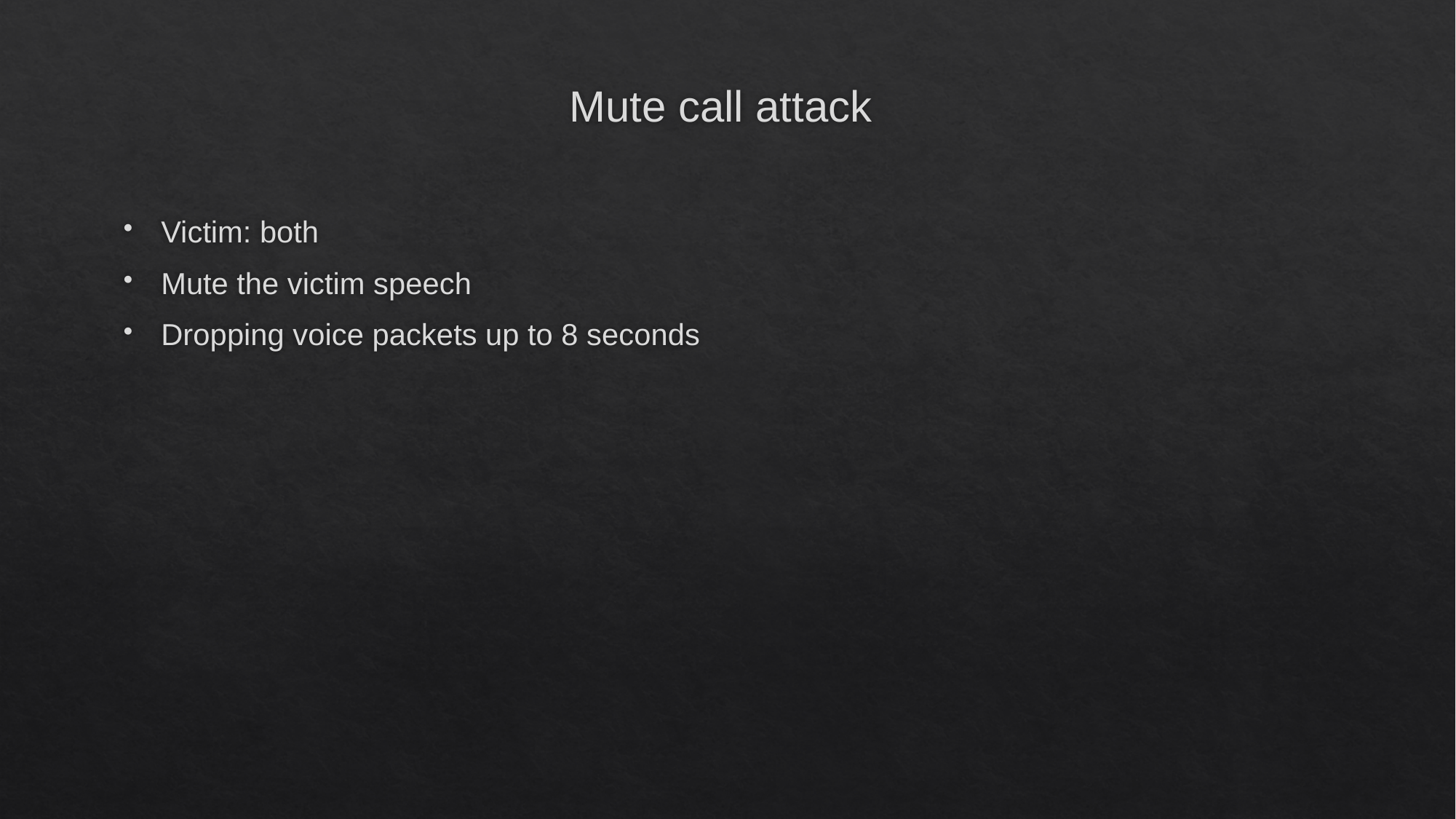

# Mute call attack
Victim: both
Mute the victim speech
Dropping voice packets up to 8 seconds